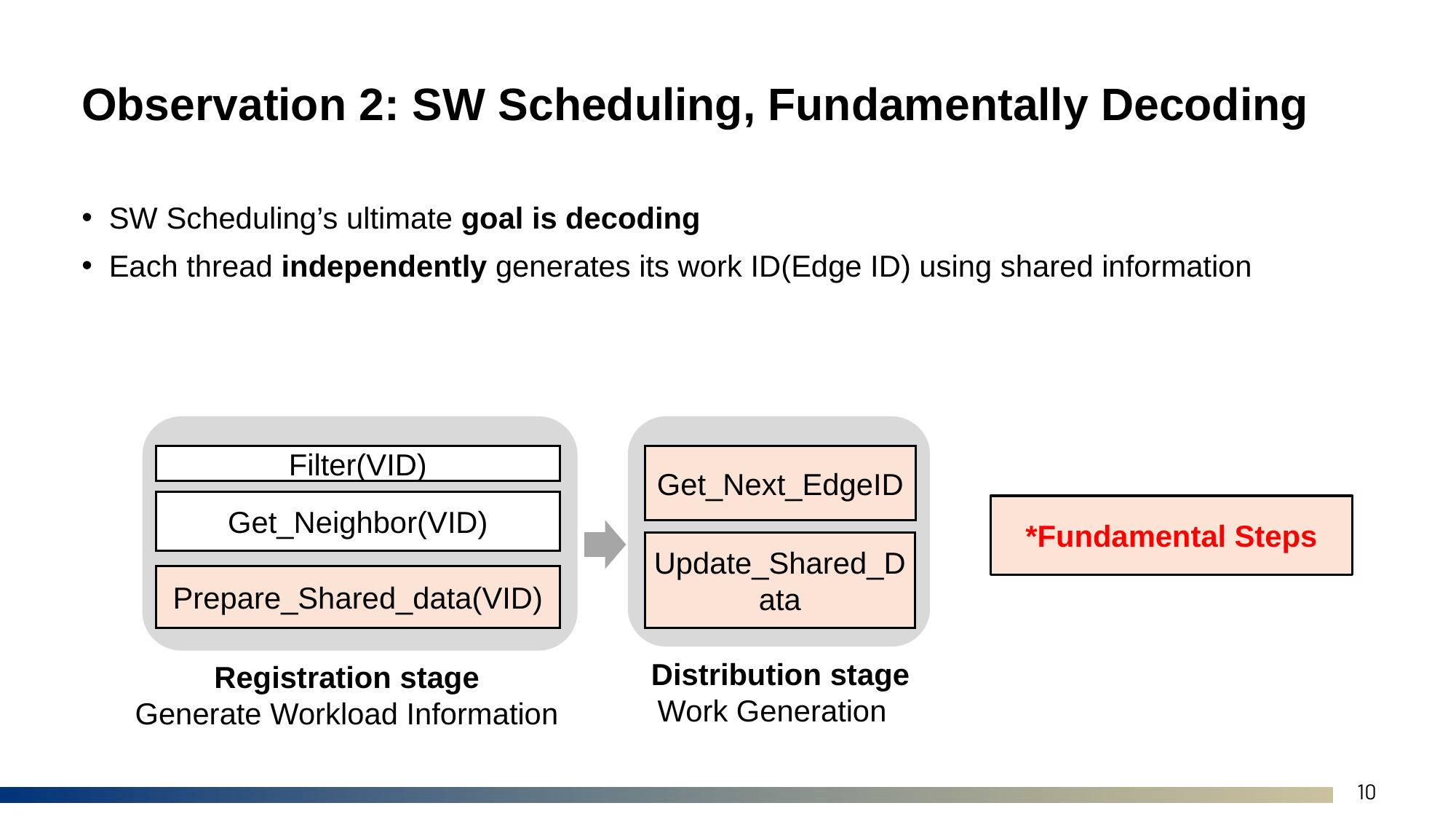

# Observation 2: SW Scheduling, Fundamentally Decoding
SW Scheduling’s ultimate goal is decoding
Each thread independently generates its work ID(Edge ID) using shared information

Sparse Workload Information

Filter(VID)
Get_Next_EdgeID
Get_Neighbor(VID)
*Fundamental Steps

Naïve Scheduling

Update_Shared_Data
Prepare_Shared_data(VID)
Sparse Operation
Workload imbalance problem
Distribution stage
Work Generation
Registration stage
Generate Workload Information
10